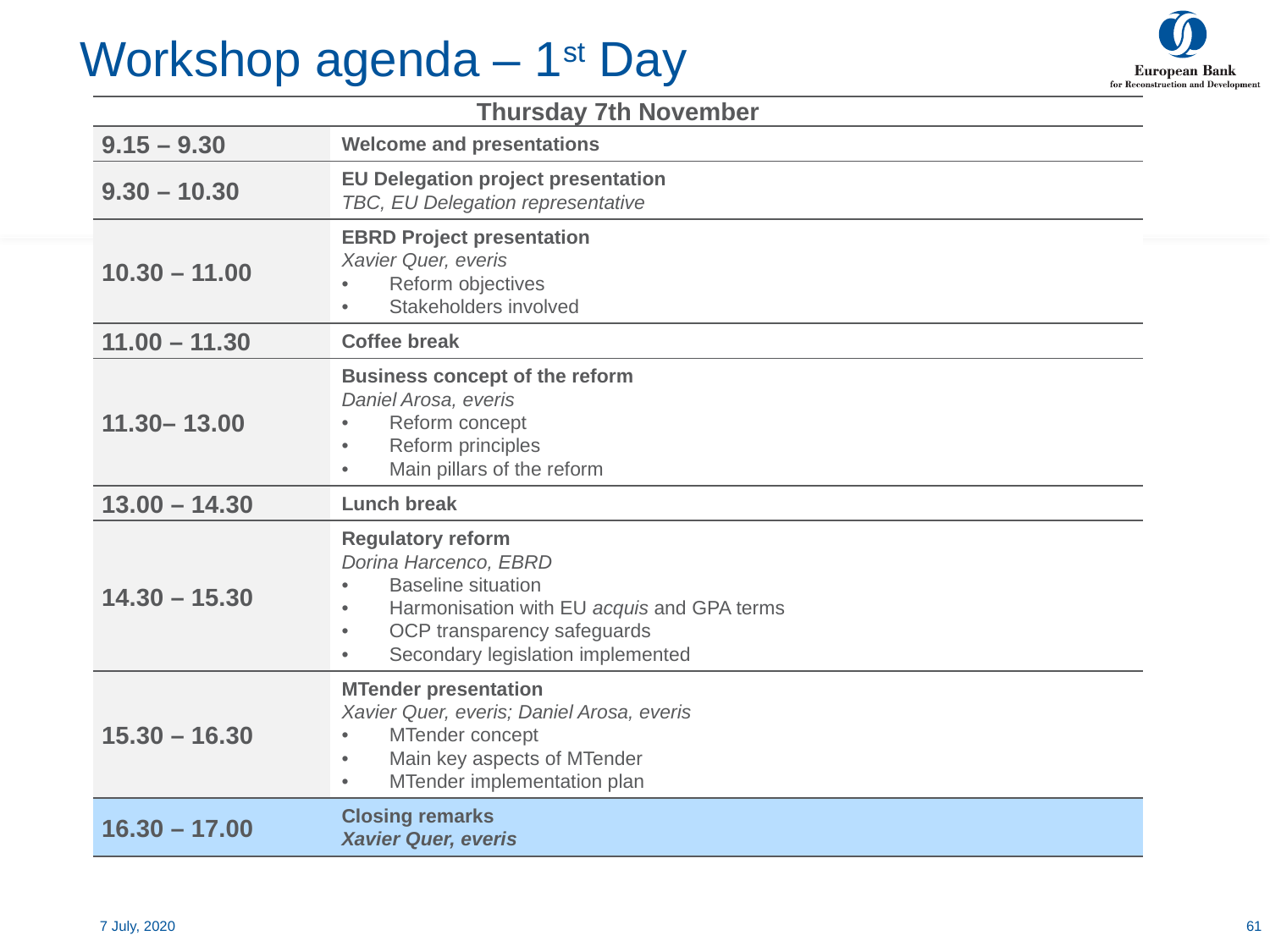

# Workshop agenda – 1st Day
| Thursday 7th November |  |
| --- | --- |
| 9.15 – 9.30 | Welcome and presentations |
| 9.30 – 10.30 | EU Delegation project presentation TBC, EU Delegation representative |
| 10.30 – 11.00 | EBRD Project presentation Xavier Quer, everis Reform objectives Stakeholders involved |
| 11.00 – 11.30 | Coffee break |
| 11.30– 13.00 | Business concept of the reform Daniel Arosa, everis Reform concept Reform principles Main pillars of the reform |
| 13.00 – 14.30 | Lunch break |
| 14.30 – 15.30 | Regulatory reform Dorina Harcenco, EBRD Baseline situation Harmonisation with EU acquis and GPA terms OCP transparency safeguards Secondary legislation implemented |
| 15.30 – 16.30 | MTender presentation Xavier Quer, everis; Daniel Arosa, everis MTender concept Main key aspects of MTender MTender implementation plan |
| 16.30 – 17.00 | Closing remarks Xavier Quer, everis |
7 July, 2020
61